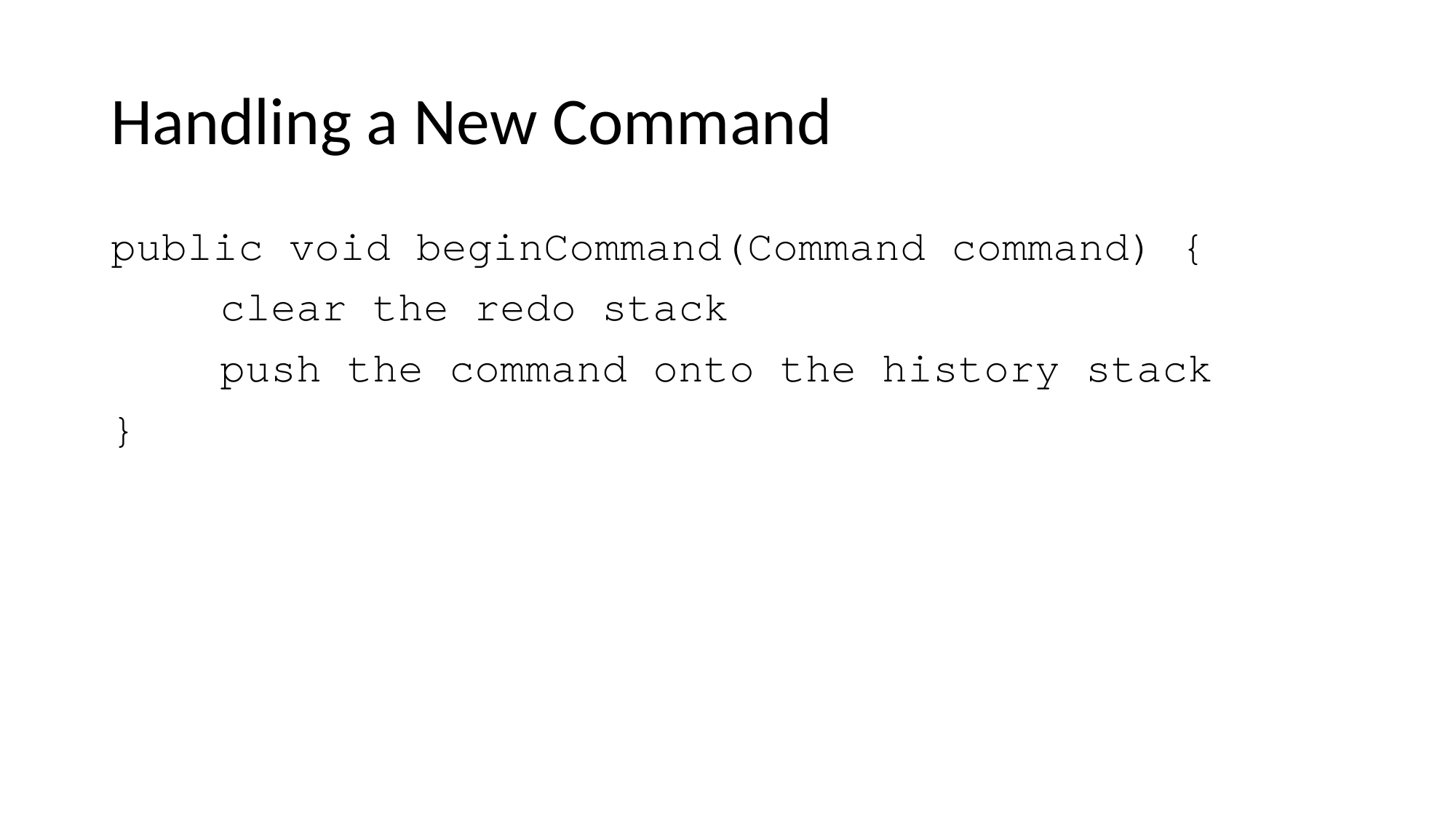

# Handling a New Command
public void beginCommand(Command command) {
	clear the redo stack
	push the command onto the history stack
}